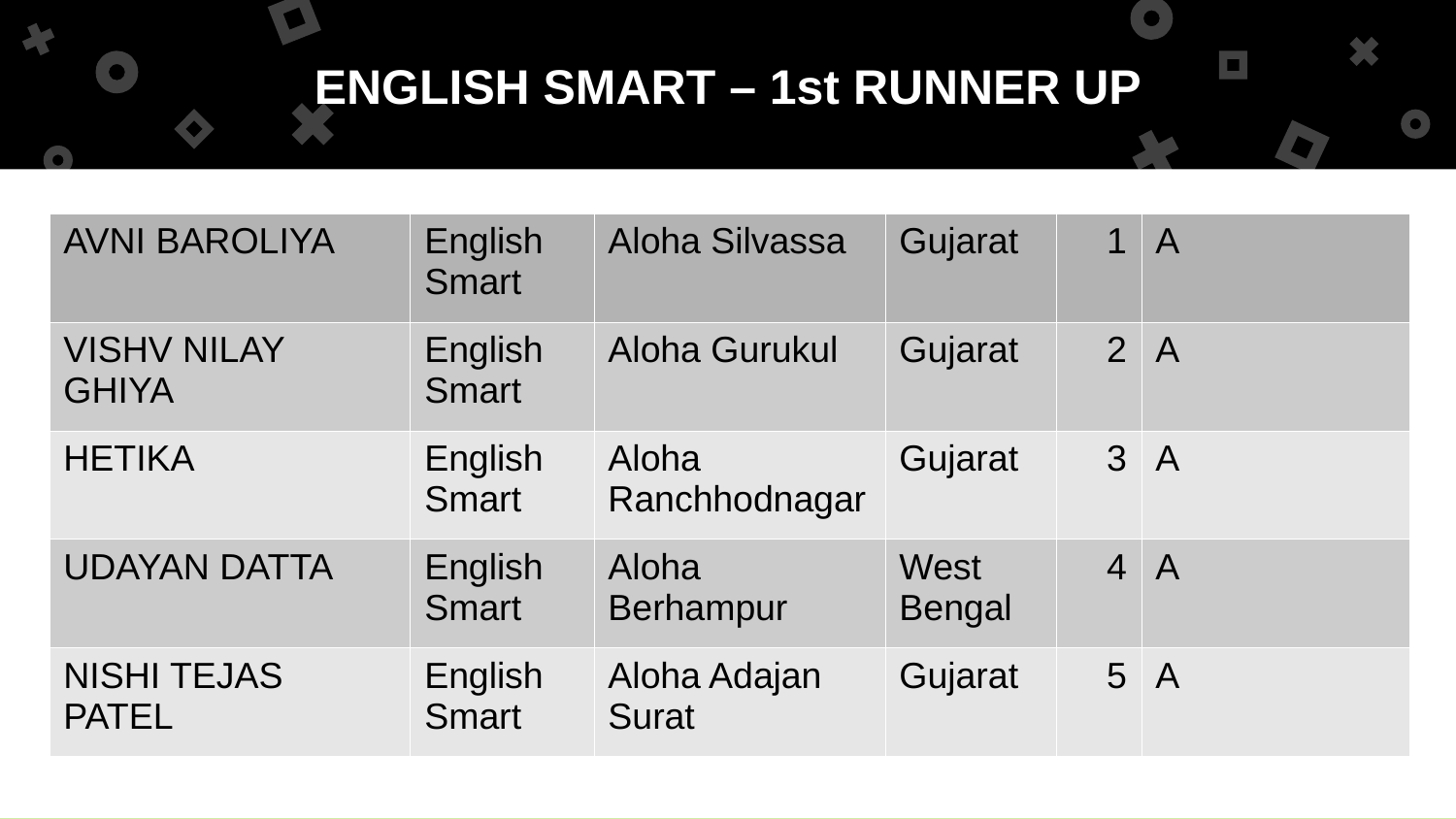

ENGLISH SMART – 1st RUNNER UP
| AVNI BAROLIYA | English Smart | Aloha Silvassa | Gujarat | 1 | A |
| --- | --- | --- | --- | --- | --- |
| VISHV NILAY GHIYA | English Smart | Aloha Gurukul | Gujarat | 2 | A |
| HETIKA | English Smart | Aloha Ranchhodnagar | Gujarat | 3 | A |
| UDAYAN DATTA | English Smart | Aloha Berhampur | West Bengal | 4 | A |
| NISHI TEJAS PATEL | English Smart | Aloha Adajan Surat | Gujarat | 5 | A |